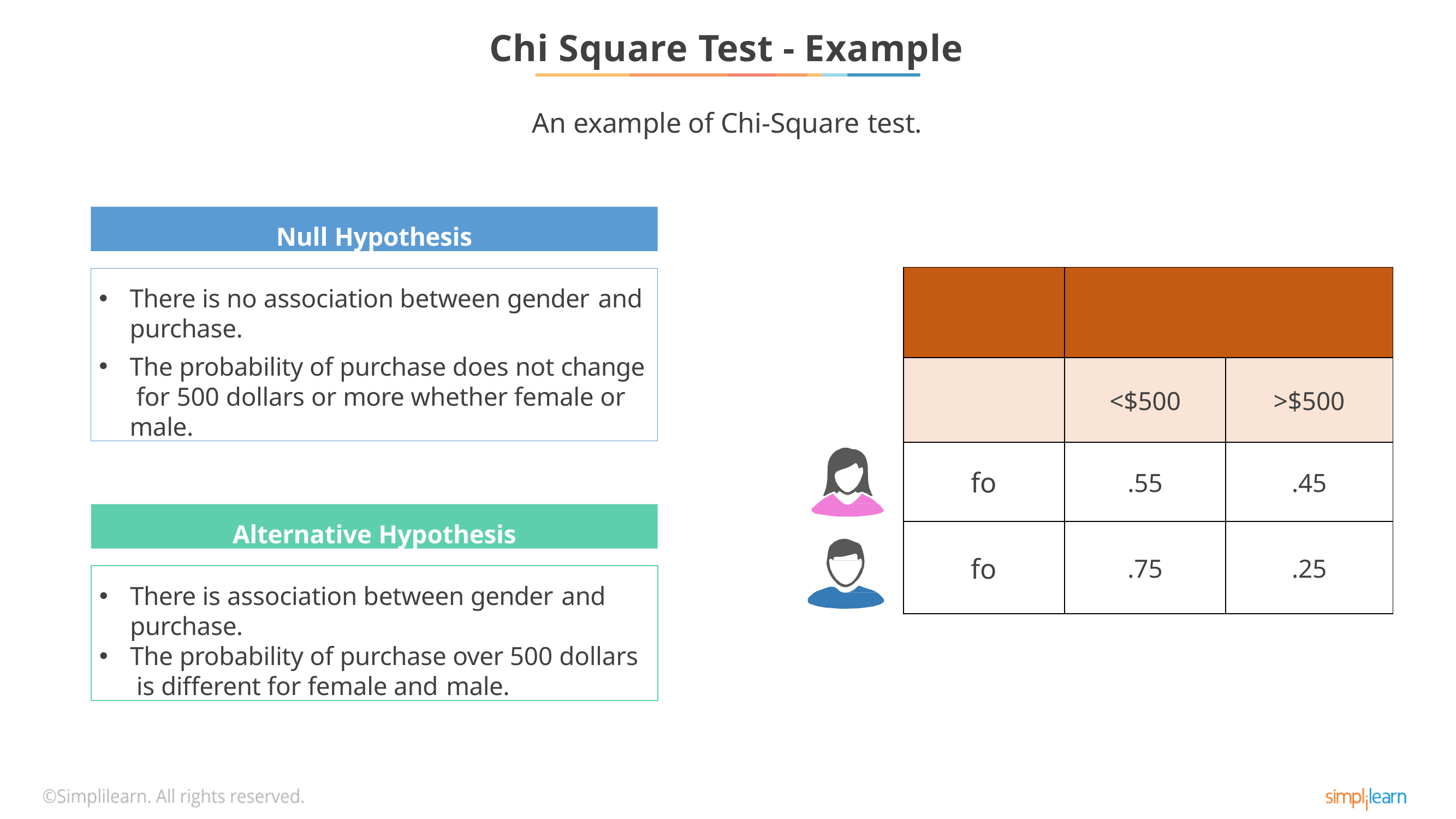

# Chi Square Test - Example

An example of Chi-Square test.
Null Hypothesis
|  |  |  |
| --- | --- | --- |
|  | <$500 | >$500 |
| fo | .55 | .45 |
| fo | .75 | .25 |
There is no association between gender and
purchase.
The probability of purchase does not change  for 500 dollars or more whether female or  male.

Alternative Hypothesis

There is association between gender and
purchase.
The probability of purchase over 500 dollars  is different for female and male.